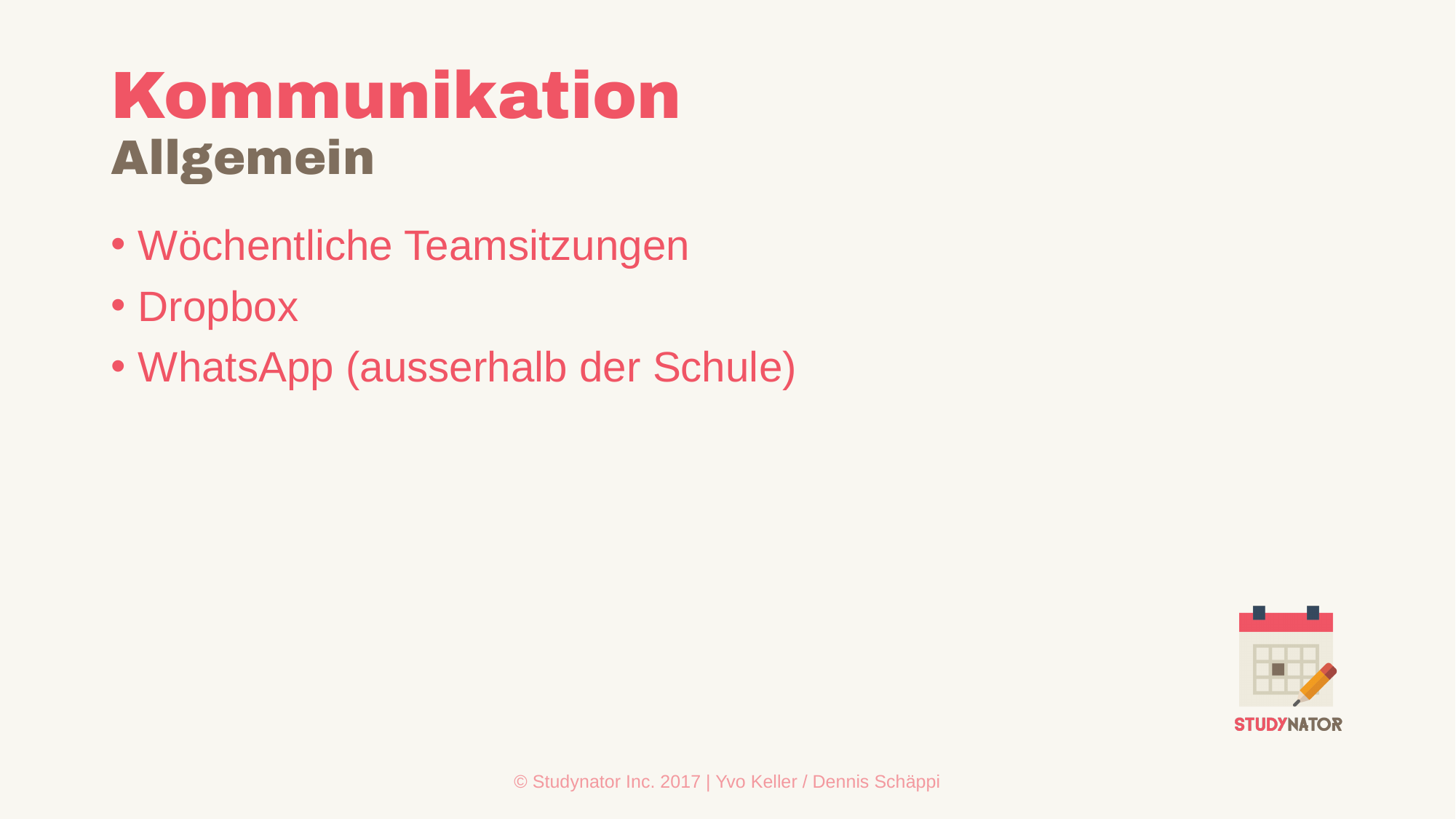

# Kommunikation Allgemein
Wöchentliche Teamsitzungen
Dropbox
WhatsApp (ausserhalb der Schule)
© Studynator Inc. 2017 | Yvo Keller / Dennis Schäppi